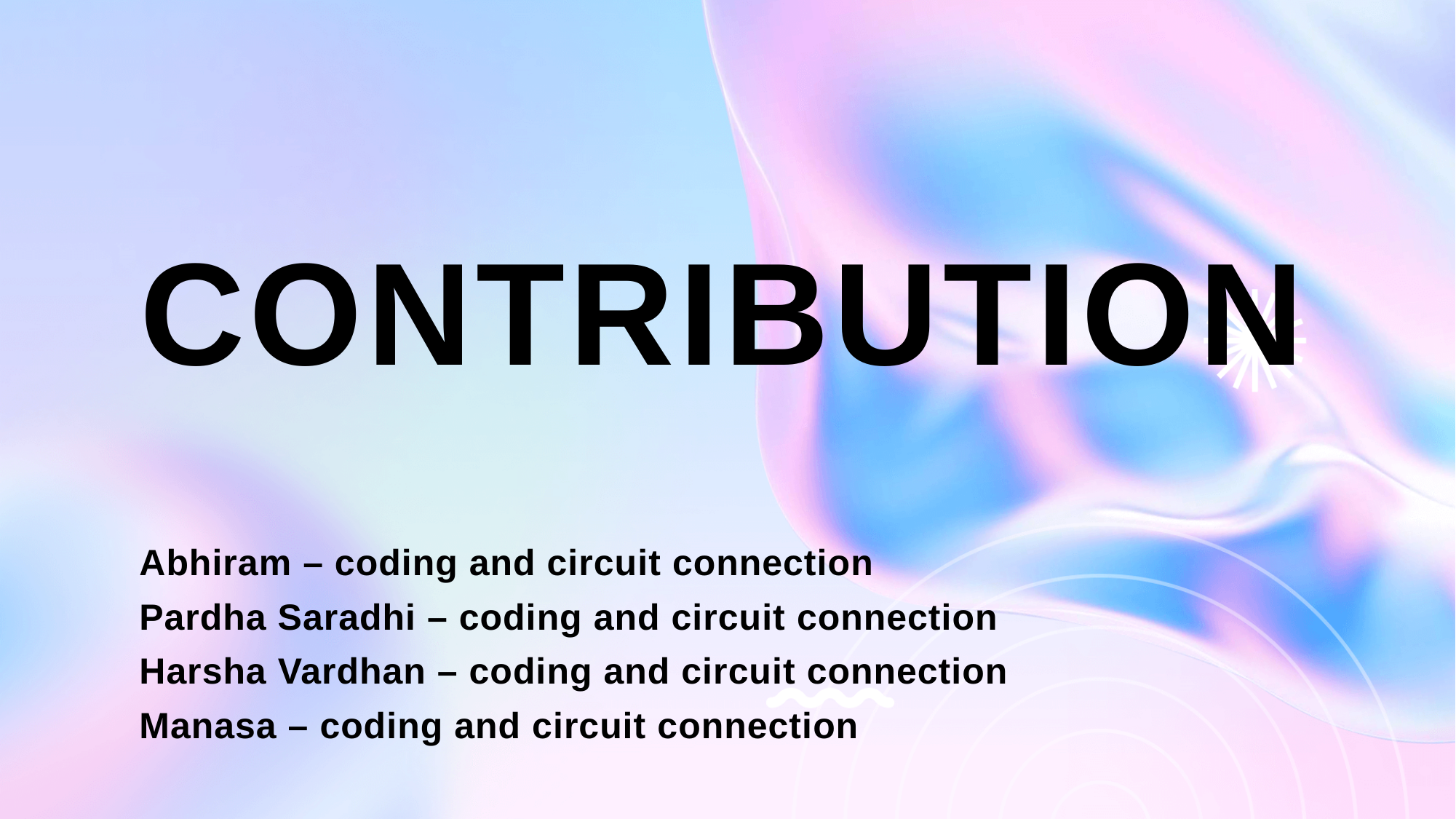

# CONTRIBUTION
Abhiram – coding and circuit connection
Pardha Saradhi – coding and circuit connection
Harsha Vardhan – coding and circuit connection
Manasa – coding and circuit connection